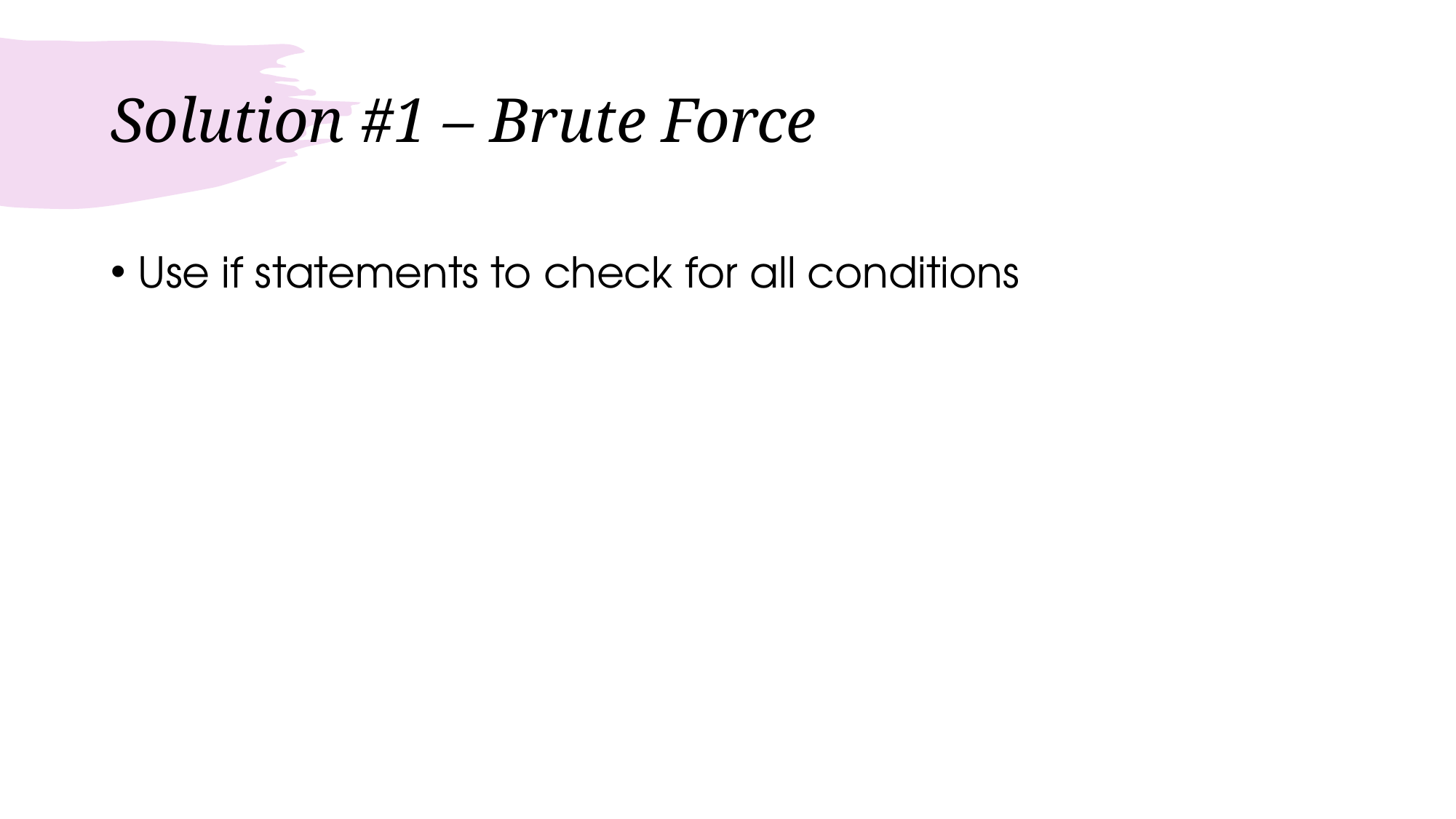

# Solution #1 – Brute Force
Use if statements to check for all conditions